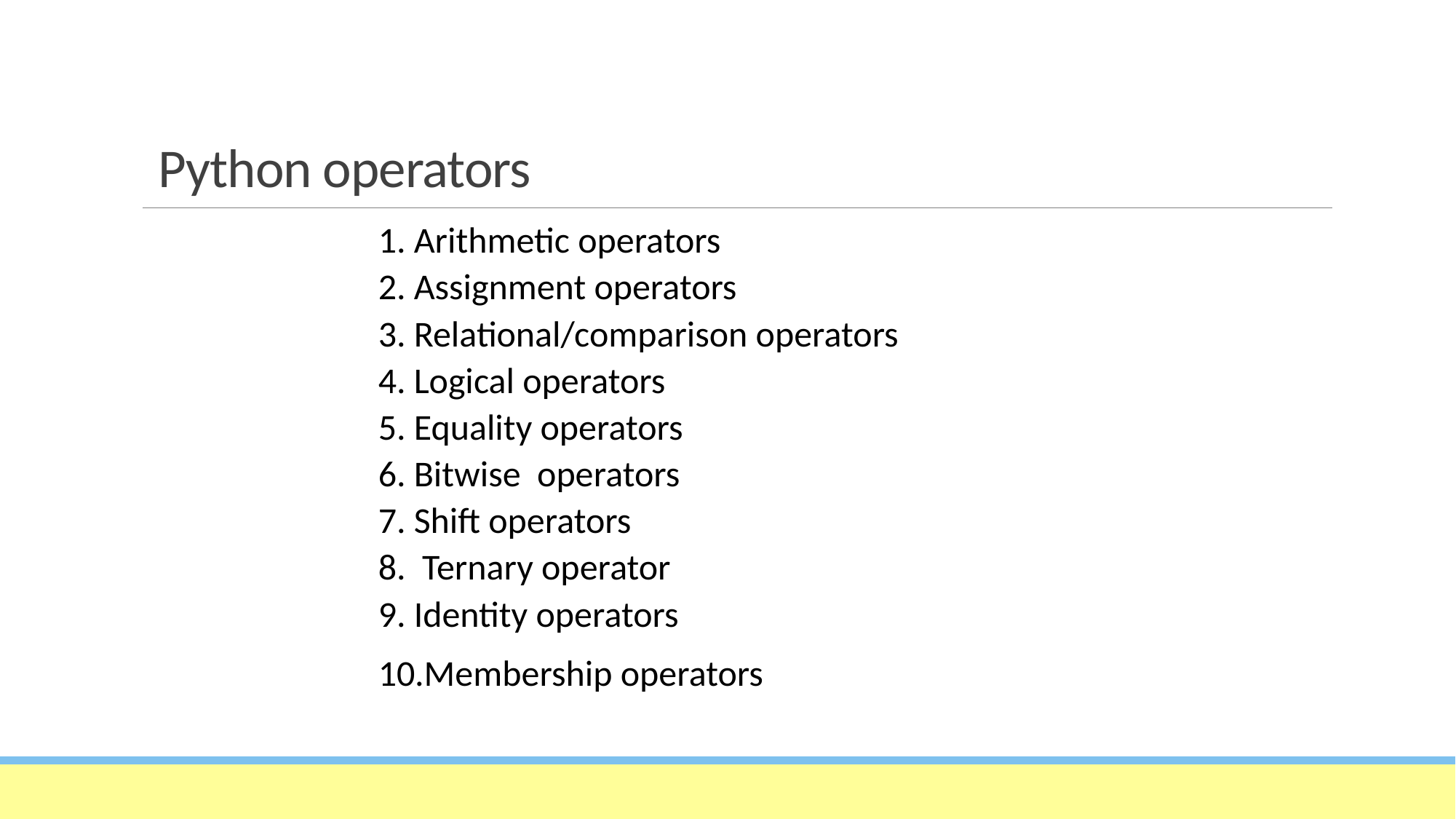

# Python operators
1. Arithmetic operators
2. Assignment operators
3. Relational/comparison operators
4. Logical operators
5. Equality operators
6. Bitwise  operators
7. Shift operators
8.  Ternary operator
9. Identity operators
10.Membership operators